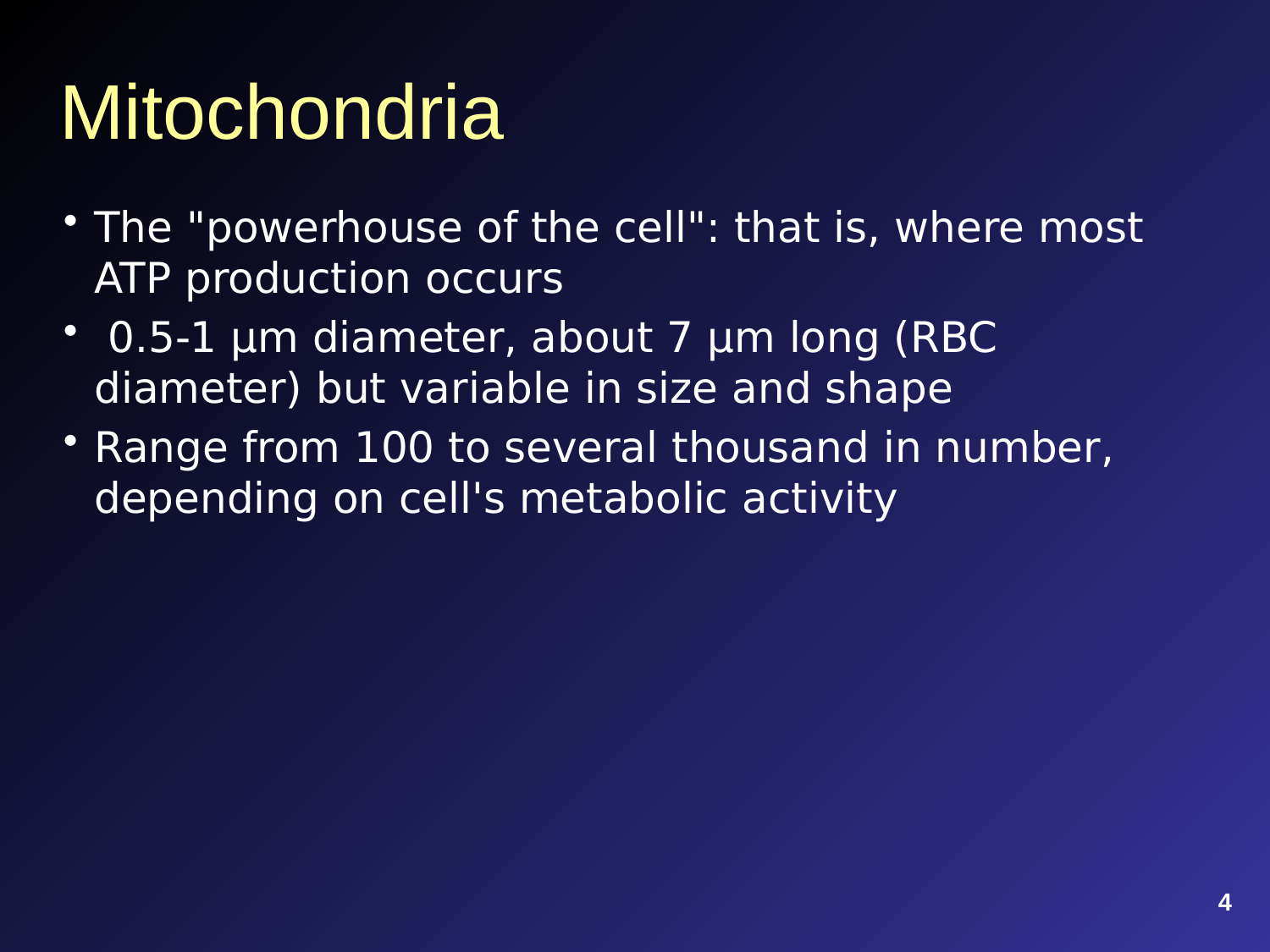

# Mitochondria
The "powerhouse of the cell": that is, where most ATP production occurs
 0.5-1 μm diameter, about 7 μm long (RBC diameter) but variable in size and shape
Range from 100 to several thousand in number, depending on cell's metabolic activity
4